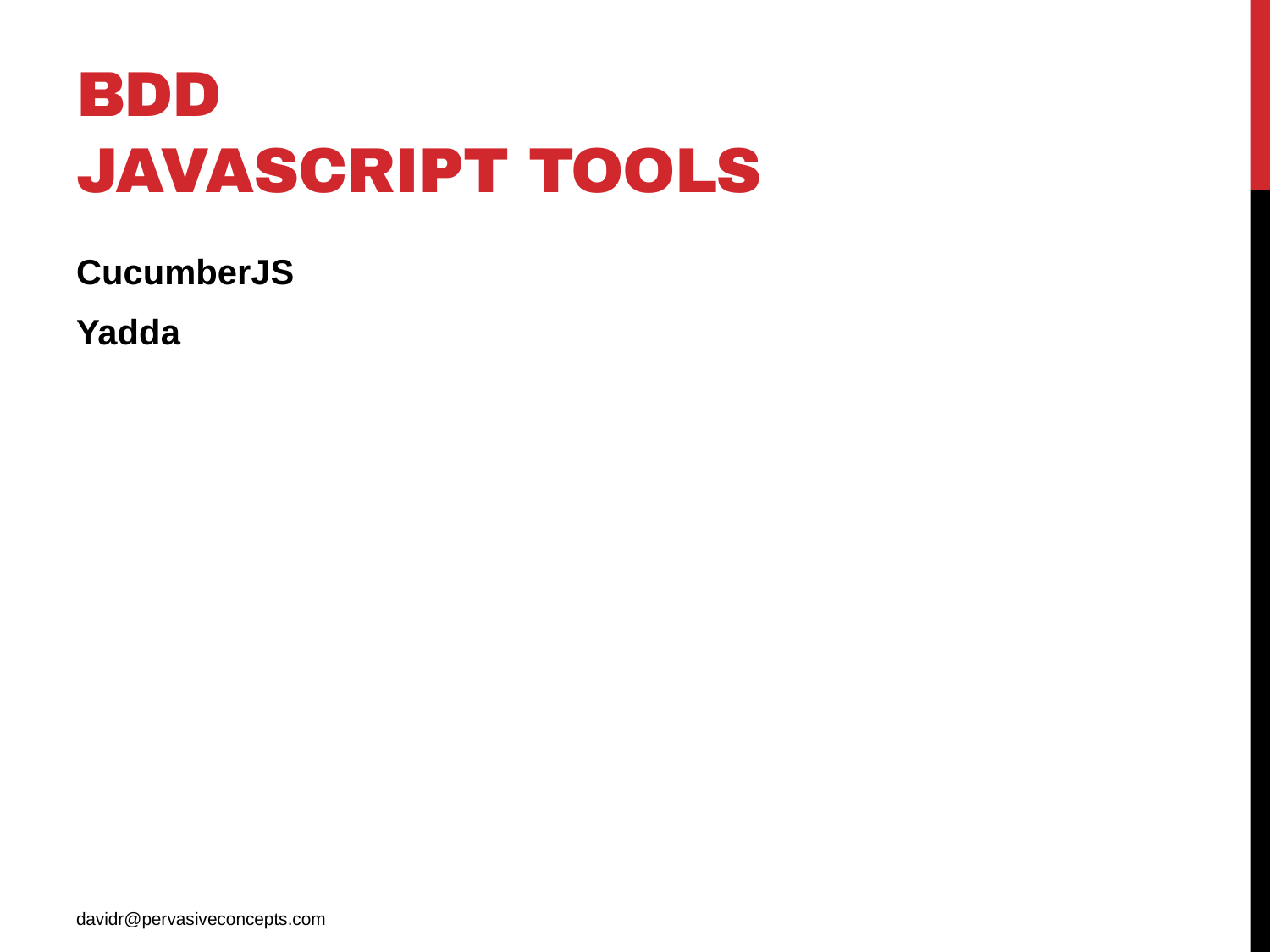

# BDD Javascript tools
CucumberJS
Yadda

davidr@pervasiveconcepts.com